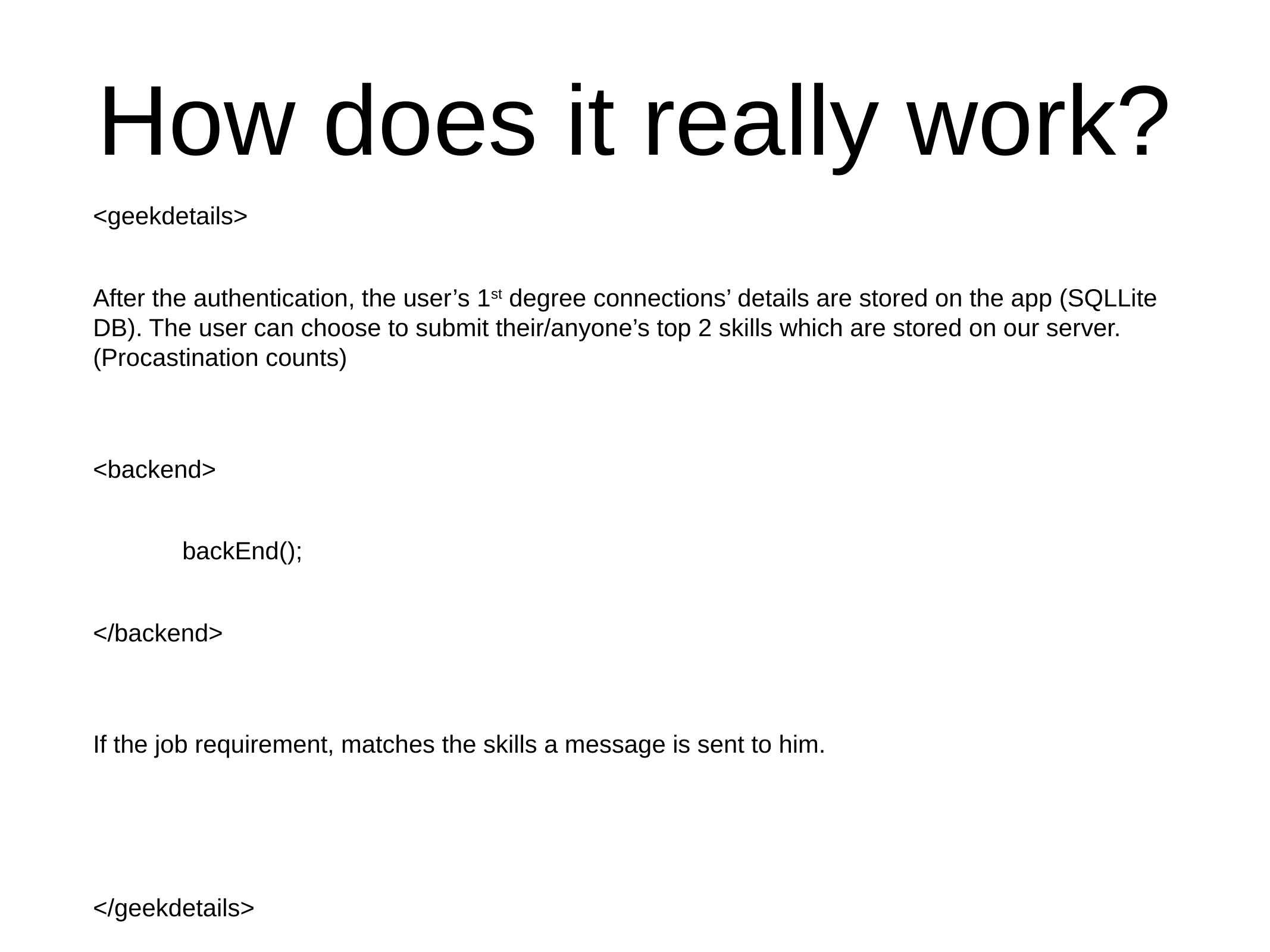

# How does it really work?
<geekdetails>
After the authentication, the user’s 1st degree connections’ details are stored on the app (SQLLite DB). The user can choose to submit their/anyone’s top 2 skills which are stored on our server.(Procastination counts)
<backend>
	backEnd();
</backend>
If the job requirement, matches the skills a message is sent to him.

</geekdetails>